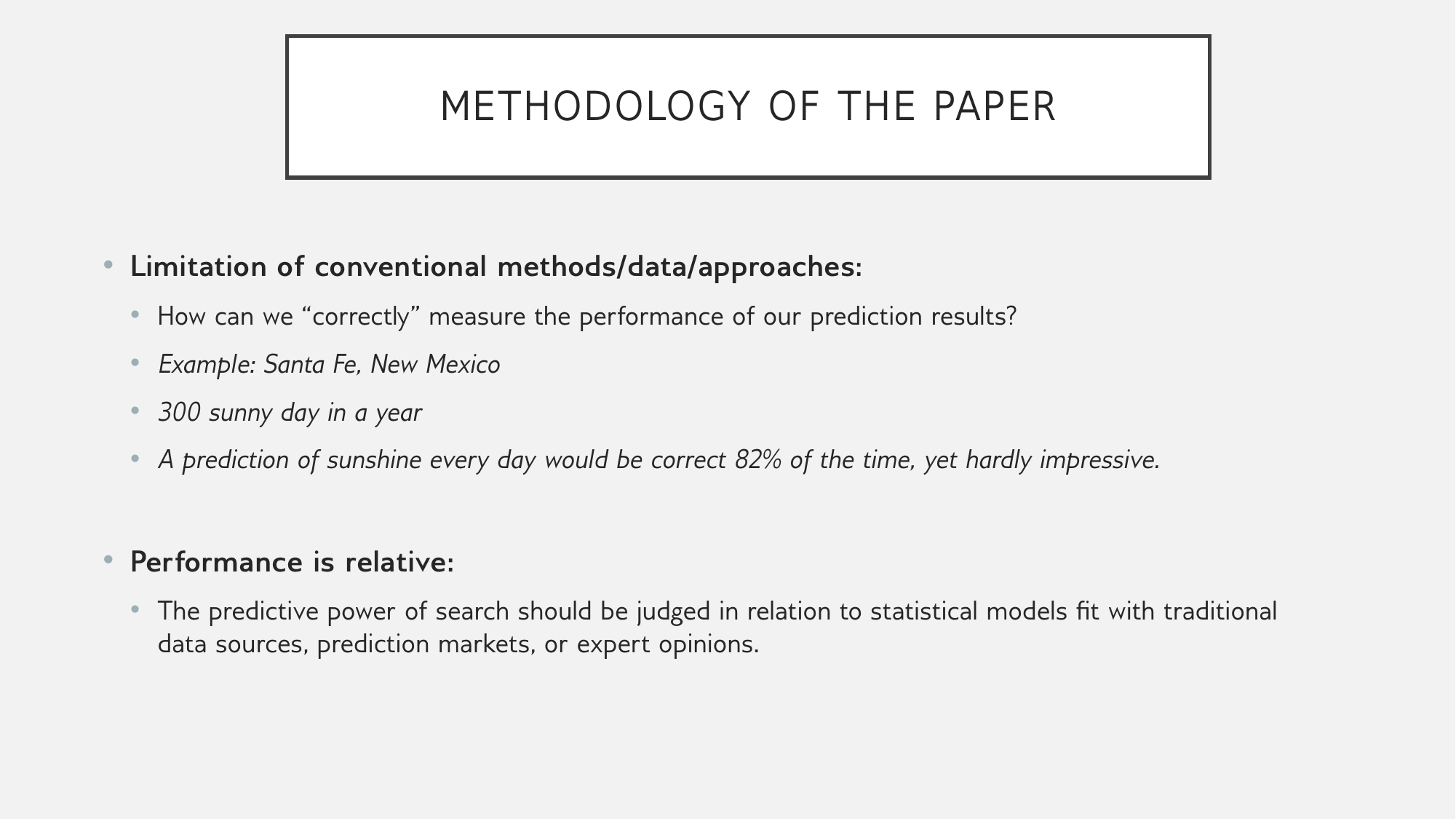

# Methodology of the paper
Limitation of conventional methods/data/approaches:
How can we “correctly” measure the performance of our prediction results?
Example: Santa Fe, New Mexico
300 sunny day in a year
A prediction of sunshine every day would be correct 82% of the time, yet hardly impressive.

Performance is relative:
The predictive power of search should be judged in relation to statistical models fit with traditional data sources, prediction markets, or expert opinions.